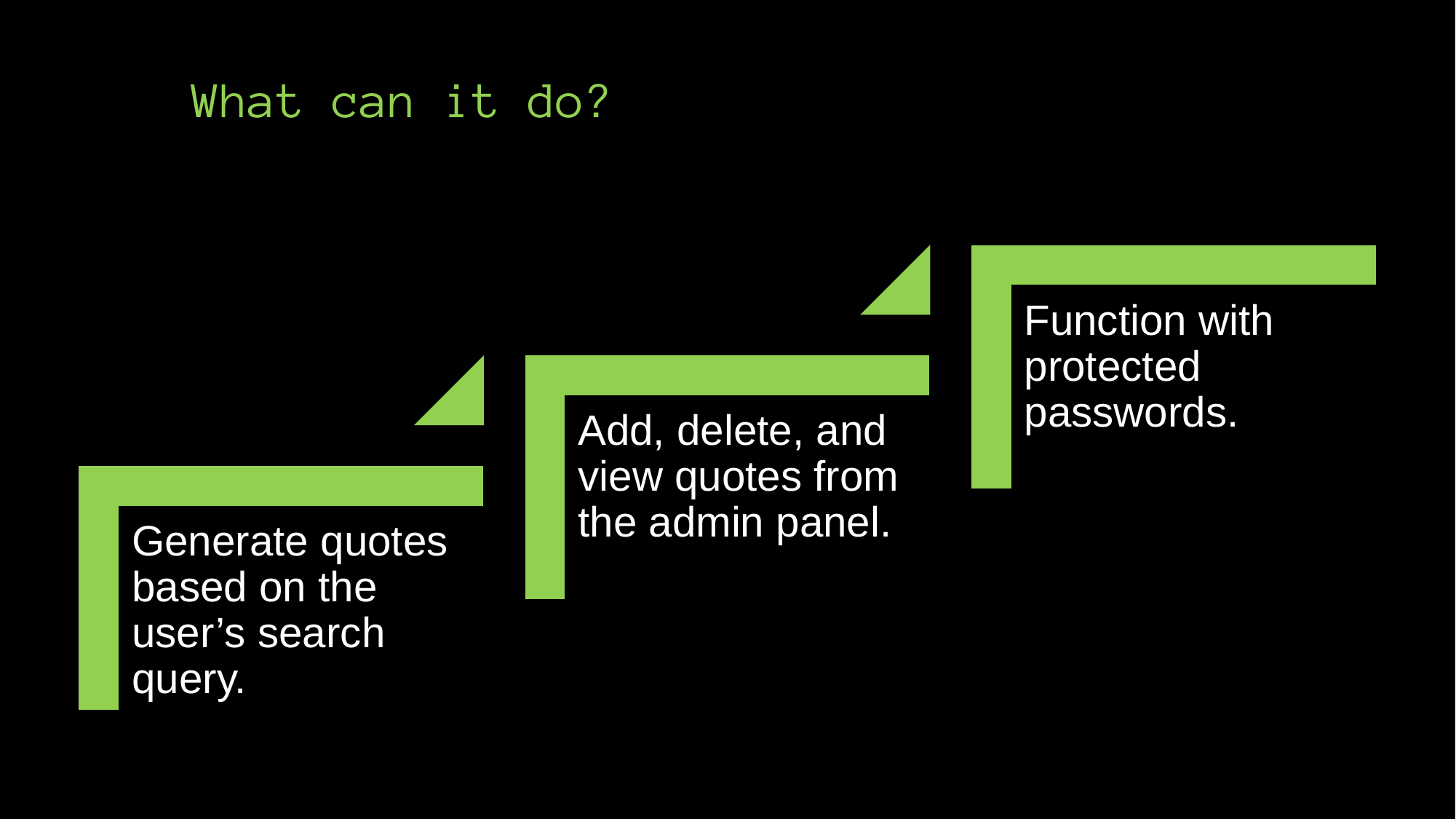

# What can it do?
Generate quotes based on the user’s search query.
Add, delete, and view quotes from the admin panel.
Function with protected passwords.